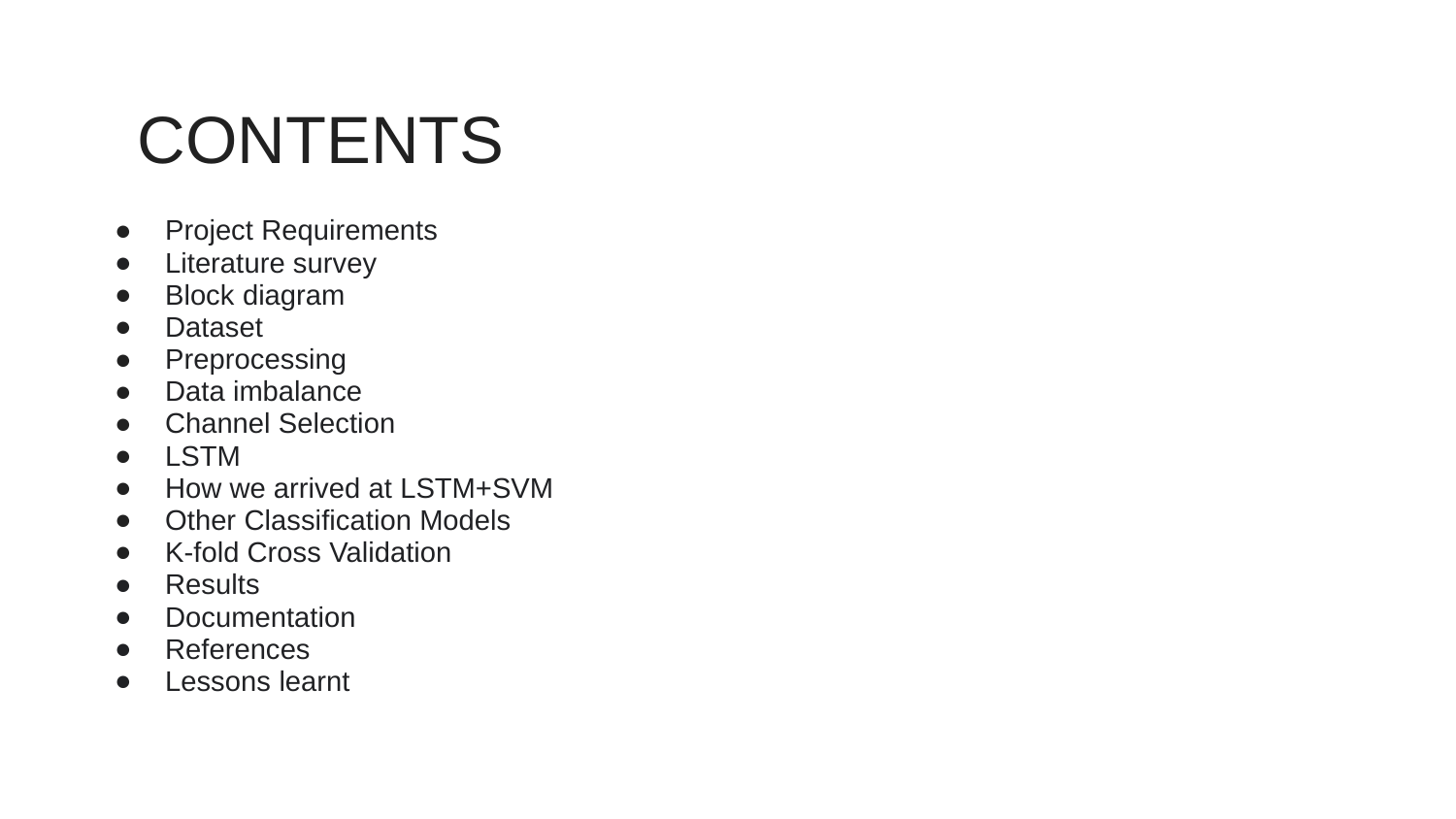

# CONTENTS
Project Requirements
Literature survey
Block diagram
Dataset
Preprocessing
Data imbalance
Channel Selection
LSTM
How we arrived at LSTM+SVM
Other Classification Models
K-fold Cross Validation
Results
Documentation
References
Lessons learnt